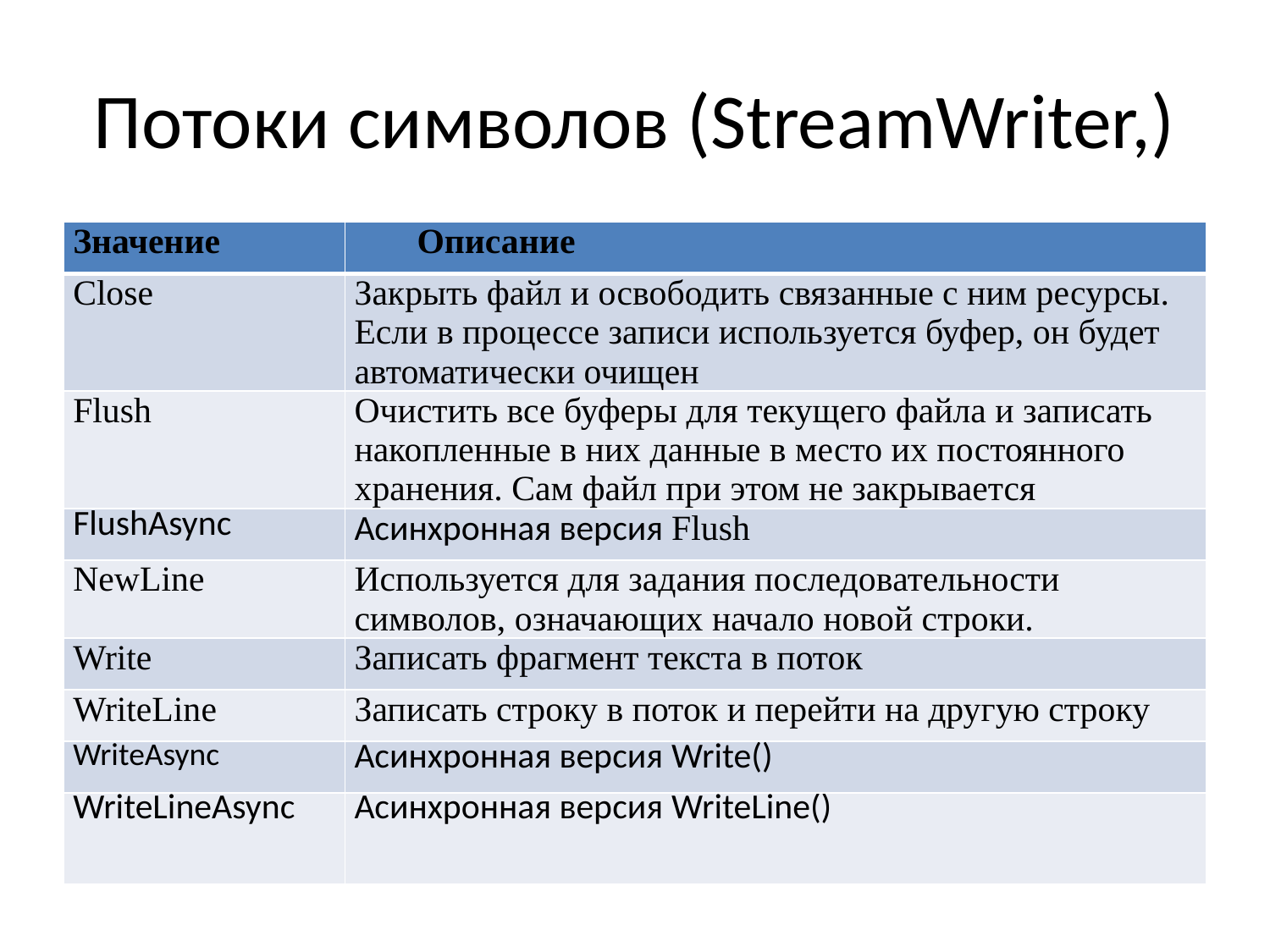

# Потоки символов (StreamWriter,)
| Значение | Описание |
| --- | --- |
| Close | Закрыть файл и освободить связанные с ним ресурсы. Если в процессе записи используется буфер, он будет автоматически очищен |
| Flush | Очистить все буферы для текущего файла и записать накопленные в них данные в место их постоянного хранения. Сам файл при этом не закрывается |
| FlushAsync | Асинхронная версия Flush |
| NewLine | Используется для задания последовательности символов, означающих начало новой строки. |
| Write | Записать фрагмент текста в поток |
| WriteLinе | Записать строку в поток и перейти на другую строку |
| WriteAsync | Асинхронная версия Write() |
| WriteLineAsync | Асинхронная версия WriteLine() |